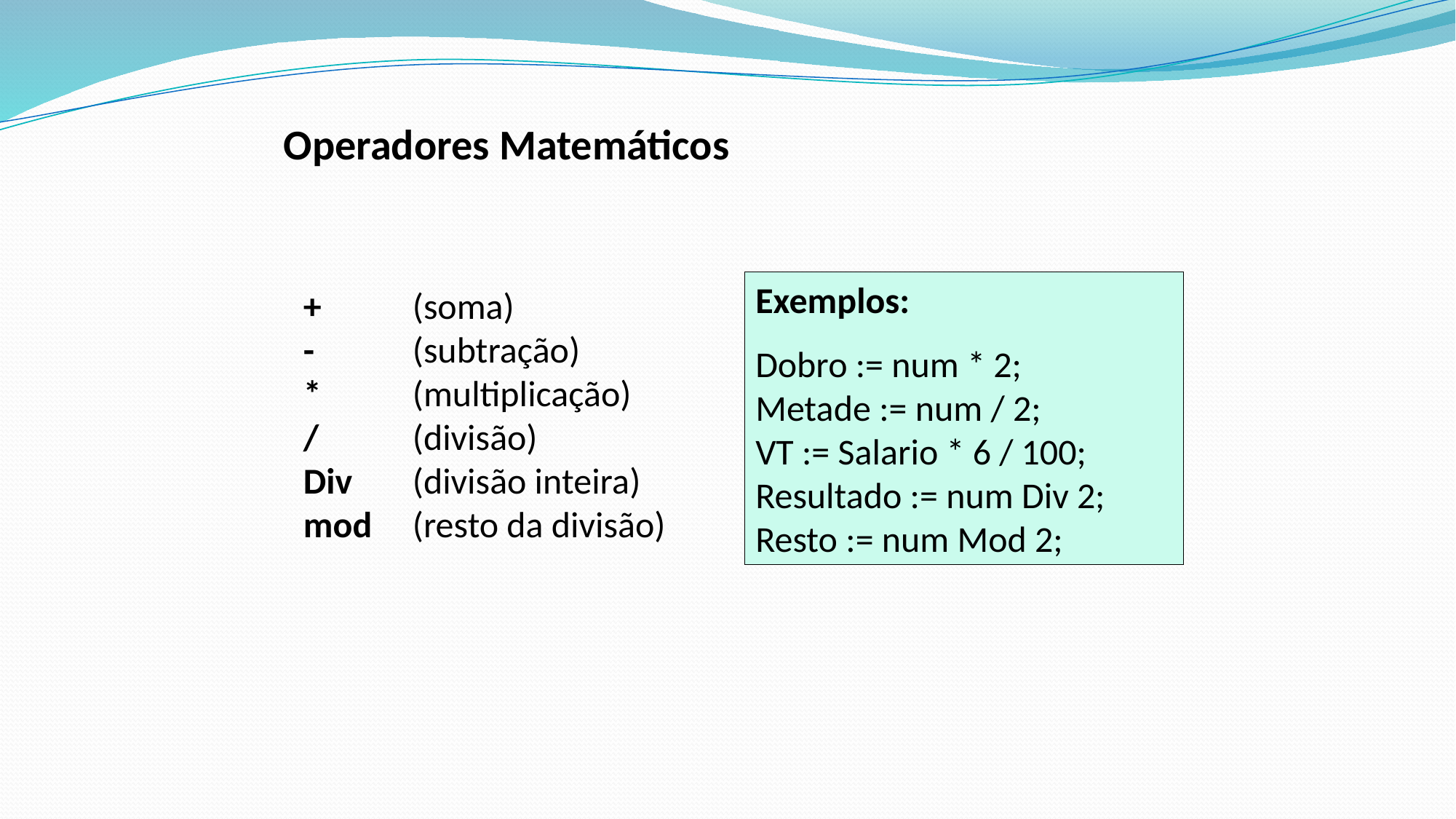

Operadores Matemáticos
Exemplos:

Dobro := num * 2;
Metade := num / 2;
VT := Salario * 6 / 100;
Resultado := num Div 2;
Resto := num Mod 2;
+        	(soma)
-   	(subtração)
*  	(multiplicação)
/          	(divisão)
Div	(divisão inteira)
mod	(resto da divisão)